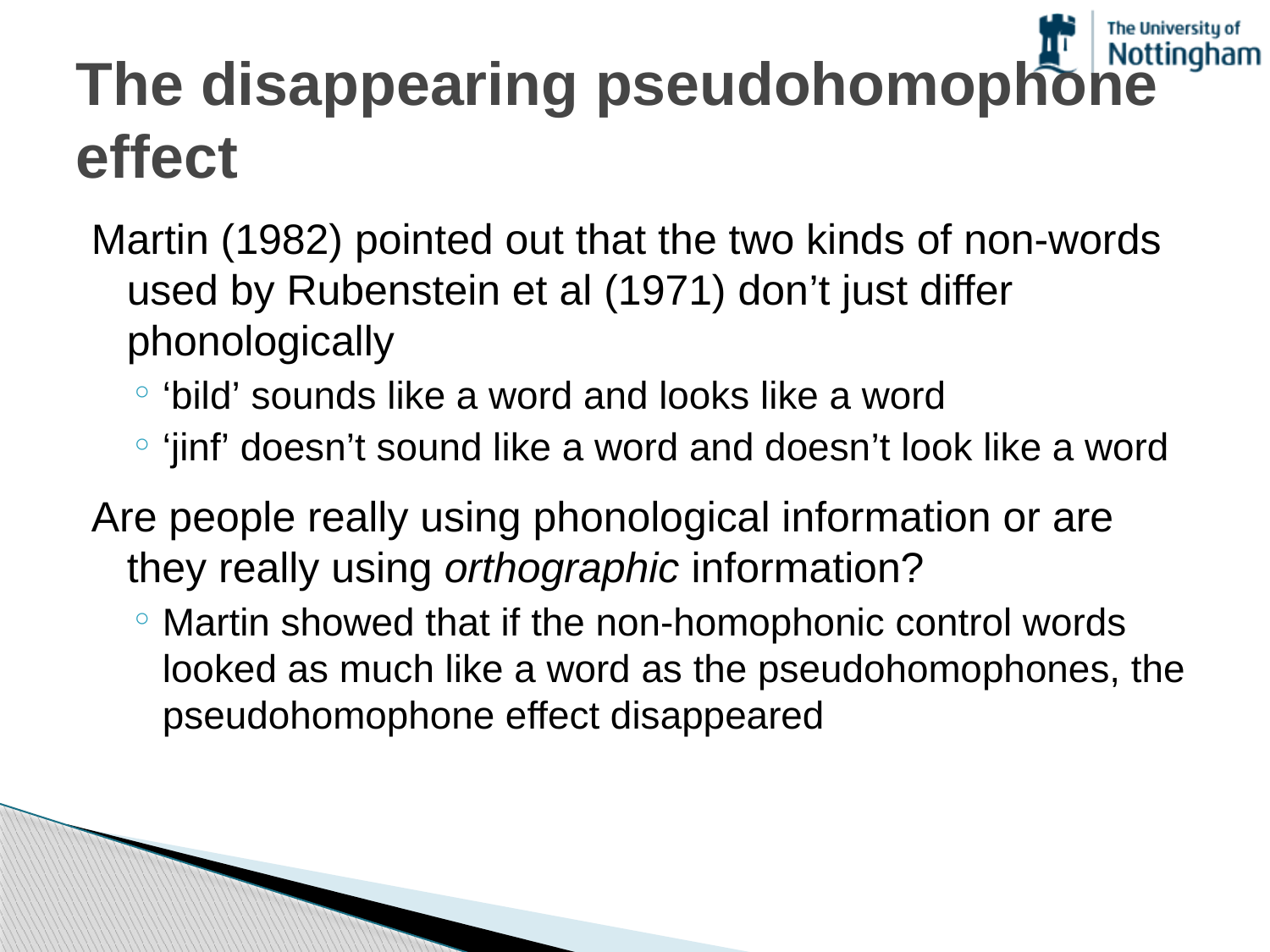

# The disappearing pseudohomophone effect
Martin (1982) pointed out that the two kinds of non-words used by Rubenstein et al (1971) don’t just differ phonologically
‘bild’ sounds like a word and looks like a word
‘jinf’ doesn’t sound like a word and doesn’t look like a word
Are people really using phonological information or are they really using orthographic information?
Martin showed that if the non-homophonic control words looked as much like a word as the pseudohomophones, the pseudohomophone effect disappeared